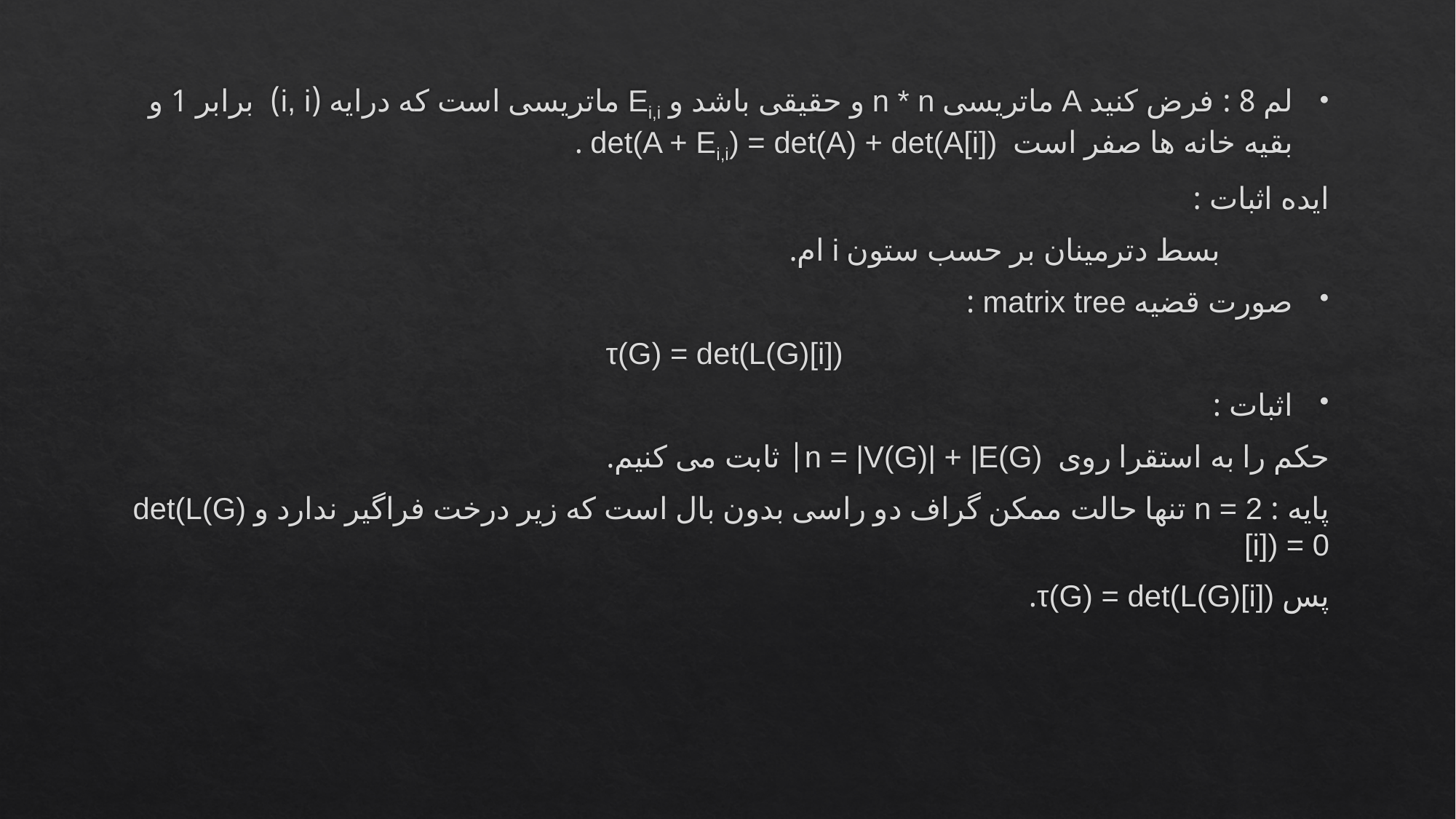

لم 8 : فرض کنید A ماتریسی n * n و حقیقی باشد و Ei,i ماتریسی است که درایه (i, i)  برابر 1 و بقیه خانه ها صفر است  det(A + Ei,i) = det(A) + det(A[i]) .
	ایده اثبات :
		بسط دترمینان بر حسب ستون i ام.
صورت قضیه matrix tree :
τ(G) = det(L(G)[i])
اثبات :
	حکم را به استقرا روی  n = |V(G)| + |E(G)| ثابت می کنیم.
	پایه : n = 2 تنها حالت ممکن گراف دو راسی بدون بال است که زیر درخت فراگیر ندارد و det(L(G)[i]) = 0
	پس τ(G) = det(L(G)[i]).